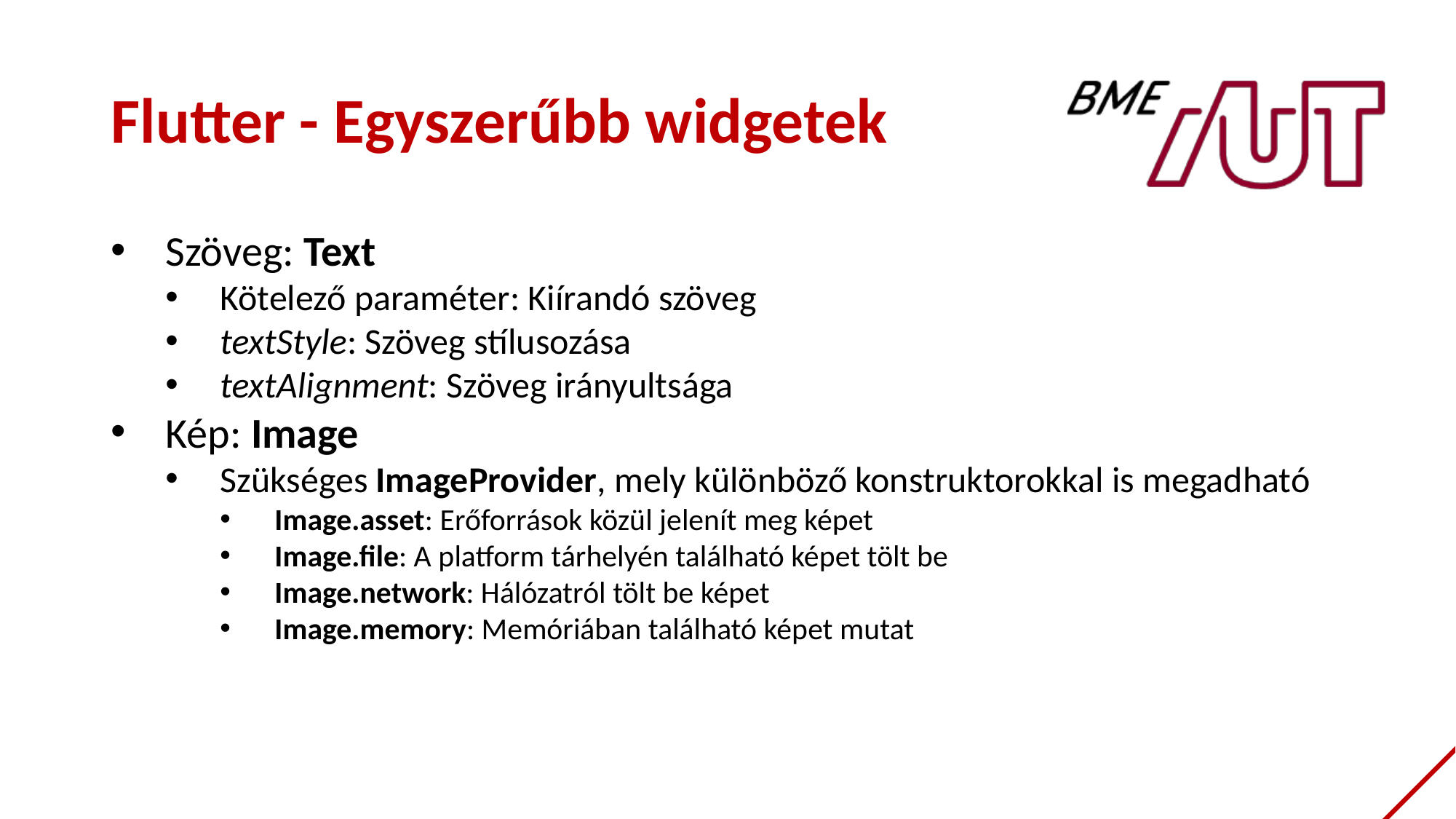

# Flutter - Egyszerűbb widgetek
Szöveg: Text
Kötelező paraméter: Kiírandó szöveg
textStyle: Szöveg stílusozása
textAlignment: Szöveg irányultsága
Kép: Image
Szükséges ImageProvider, mely különböző konstruktorokkal is megadható
Image.asset: Erőforrások közül jelenít meg képet
Image.file: A platform tárhelyén található képet tölt be
Image.network: Hálózatról tölt be képet
Image.memory: Memóriában található képet mutat